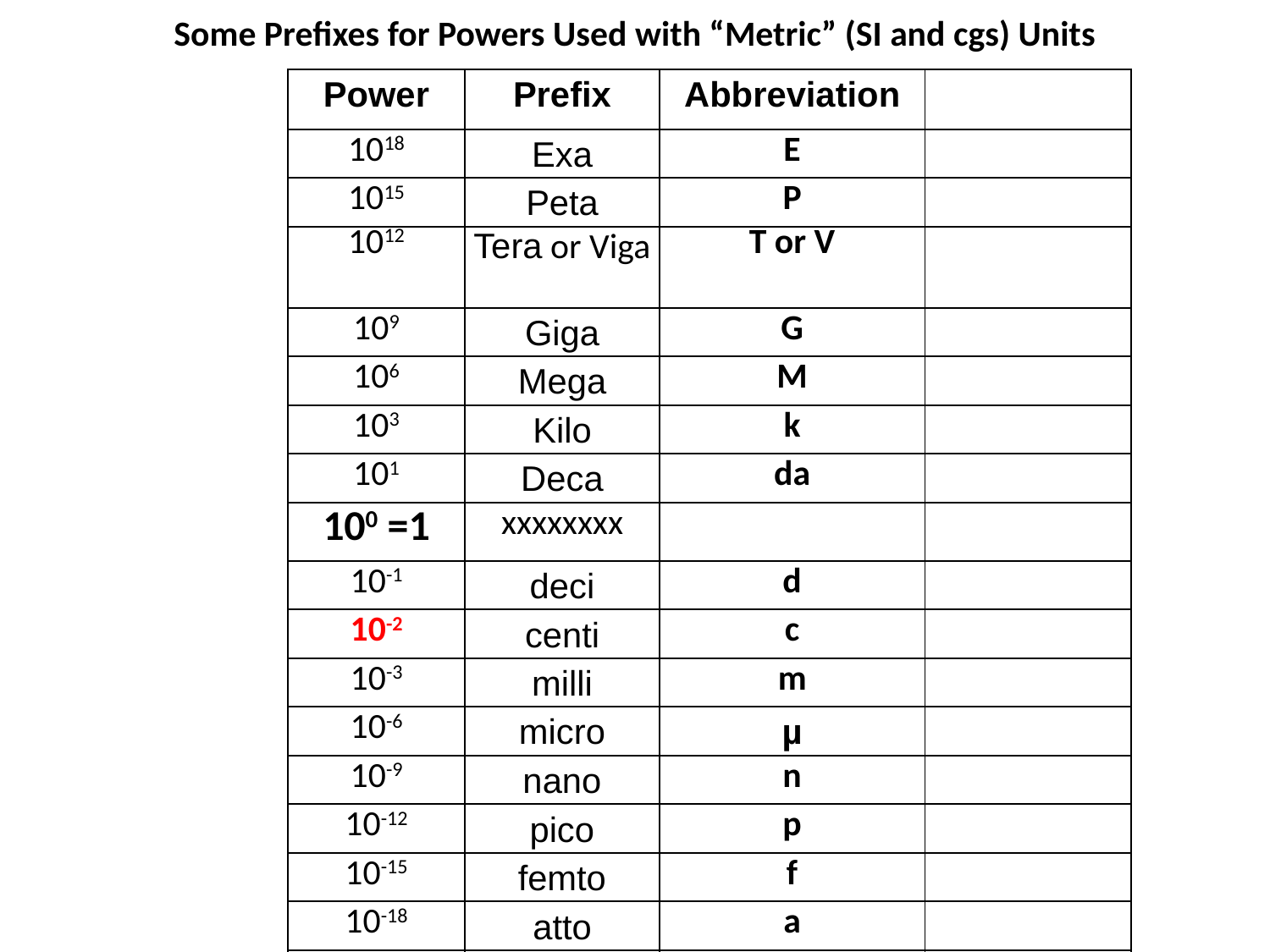

Some Prefixes for Powers Used with “Metric” (SI and cgs) Units
| Power | Prefix | Abbreviation |  |
| --- | --- | --- | --- |
| 1018 | Exa | E |  |
| 1015 | Peta | P |  |
| 1012 | Tera or Viga | T or V |  |
| 109 | Giga | G |  |
| 106 | Mega | M |  |
| 103 | Kilo | k |  |
| 101 | Deca | da |  |
| 100 =1 | xxxxxxxx |  |  |
| 10-1 | deci | d |  |
| 10-2 | centi | c |  |
| 10-3 | milli | m |  |
| 10-6 | micro | µ |  |
| 10-9 | nano | n |  |
| 10-12 | pico | p |  |
| 10-15 | femto | f |  |
| 10-18 | atto | a |  |
|  |  |  |  |